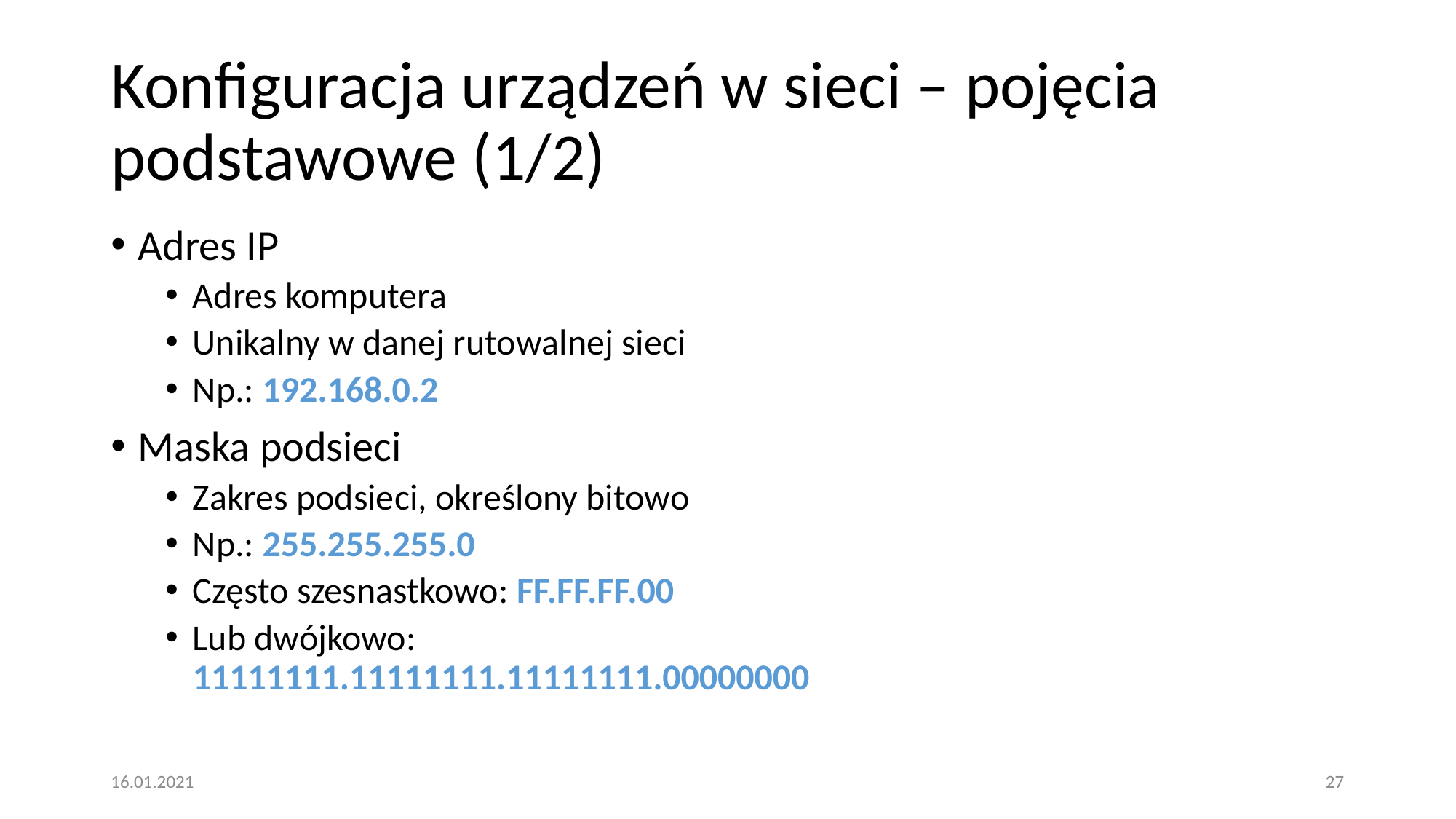

# Konfiguracja urządzeń w sieci – pojęcia podstawowe (1/2)‏
Adres IP
Adres komputera
Unikalny w danej rutowalnej sieci
Np.: 192.168.0.2
Maska podsieci
Zakres podsieci, określony bitowo
Np.: 255.255.255.0
Często szesnastkowo: FF.FF.FF.00
Lub dwójkowo:
11111111.11111111.11111111.00000000
16.01.2021
27